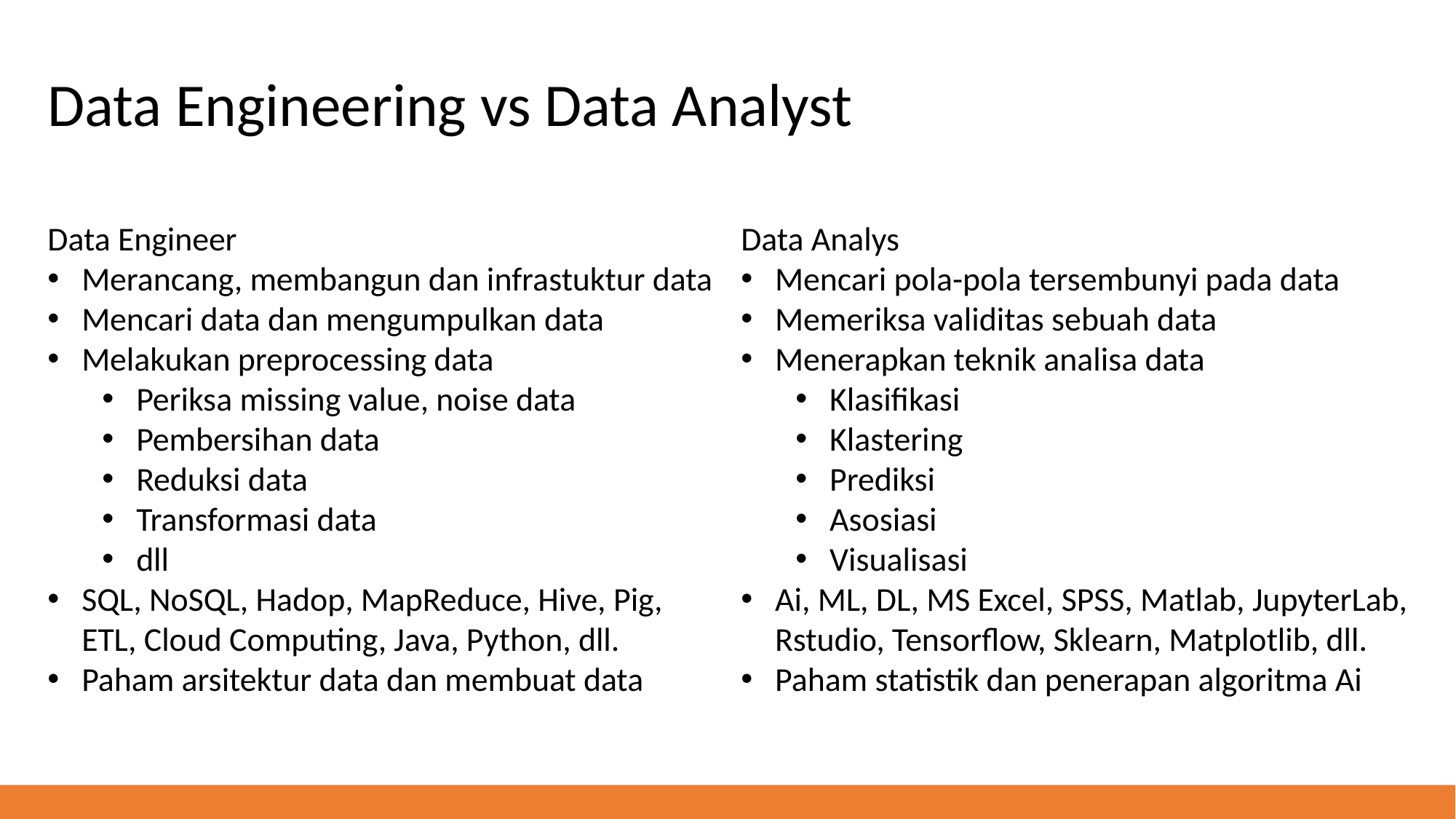

# Data Engineering vs Data Analyst
Data Engineer
Merancang, membangun dan infrastuktur data
Mencari data dan mengumpulkan data
Melakukan preprocessing data
Periksa missing value, noise data
Pembersihan data
Reduksi data
Transformasi data
dll
SQL, NoSQL, Hadop, MapReduce, Hive, Pig, ETL, Cloud Computing, Java, Python, dll.
Paham arsitektur data dan membuat data
Data Analys
Mencari pola-pola tersembunyi pada data
Memeriksa validitas sebuah data
Menerapkan teknik analisa data
Klasifikasi
Klastering
Prediksi
Asosiasi
Visualisasi
Ai, ML, DL, MS Excel, SPSS, Matlab, JupyterLab, Rstudio, Tensorflow, Sklearn, Matplotlib, dll.
Paham statistik dan penerapan algoritma Ai